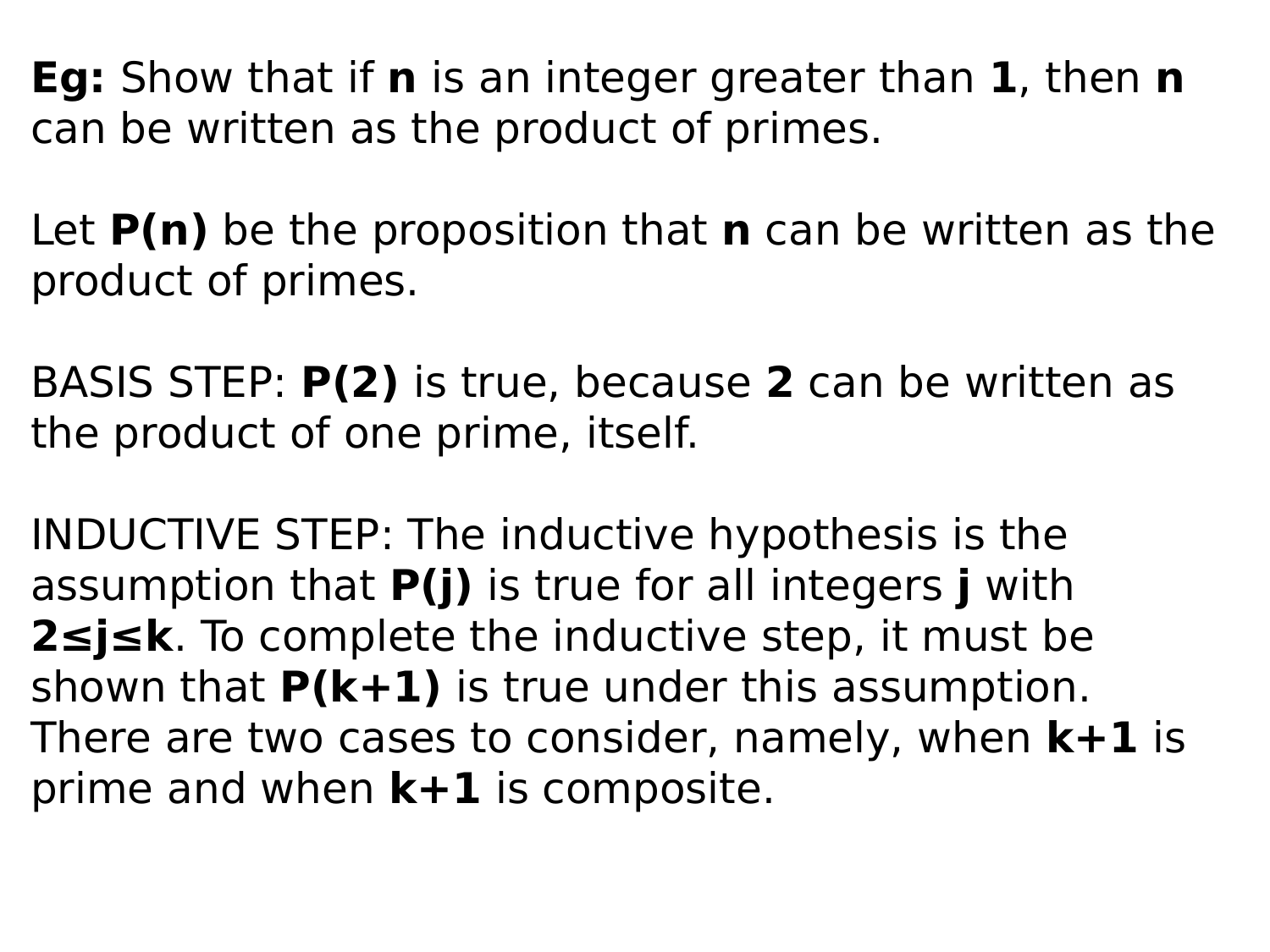

Eg: Show that if n is an integer greater than 1, then n can be written as the product of primes.

Let P(n) be the proposition that n can be written as the product of primes.

BASIS STEP: P(2) is true, because 2 can be written as the product of one prime, itself.

INDUCTIVE STEP: The inductive hypothesis is the assumption that P(j) is true for all integers j with 2≤j≤k. To complete the inductive step, it must be shown that P(k+1) is true under this assumption.
There are two cases to consider, namely, when k+1 is prime and when k+1 is composite.